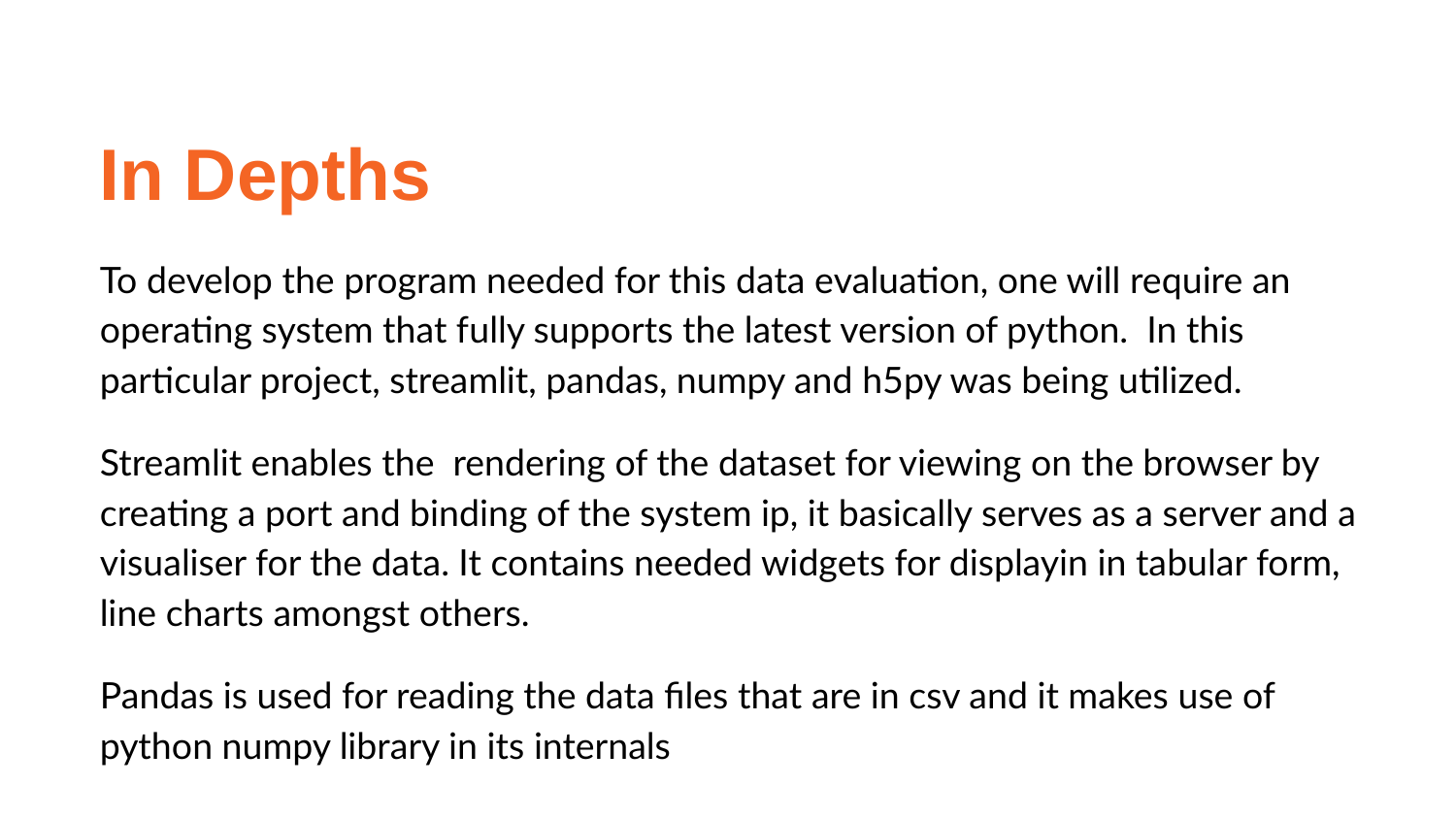

In Depths
To develop the program needed for this data evaluation, one will require an operating system that fully supports the latest version of python.  In this particular project, streamlit, pandas, numpy and h5py was being utilized.
Streamlit enables the  rendering of the dataset for viewing on the browser by creating a port and binding of the system ip, it basically serves as a server and a visualiser for the data. It contains needed widgets for displayin in tabular form, line charts amongst others.
Pandas is used for reading the data files that are in csv and it makes use of python numpy library in its internals